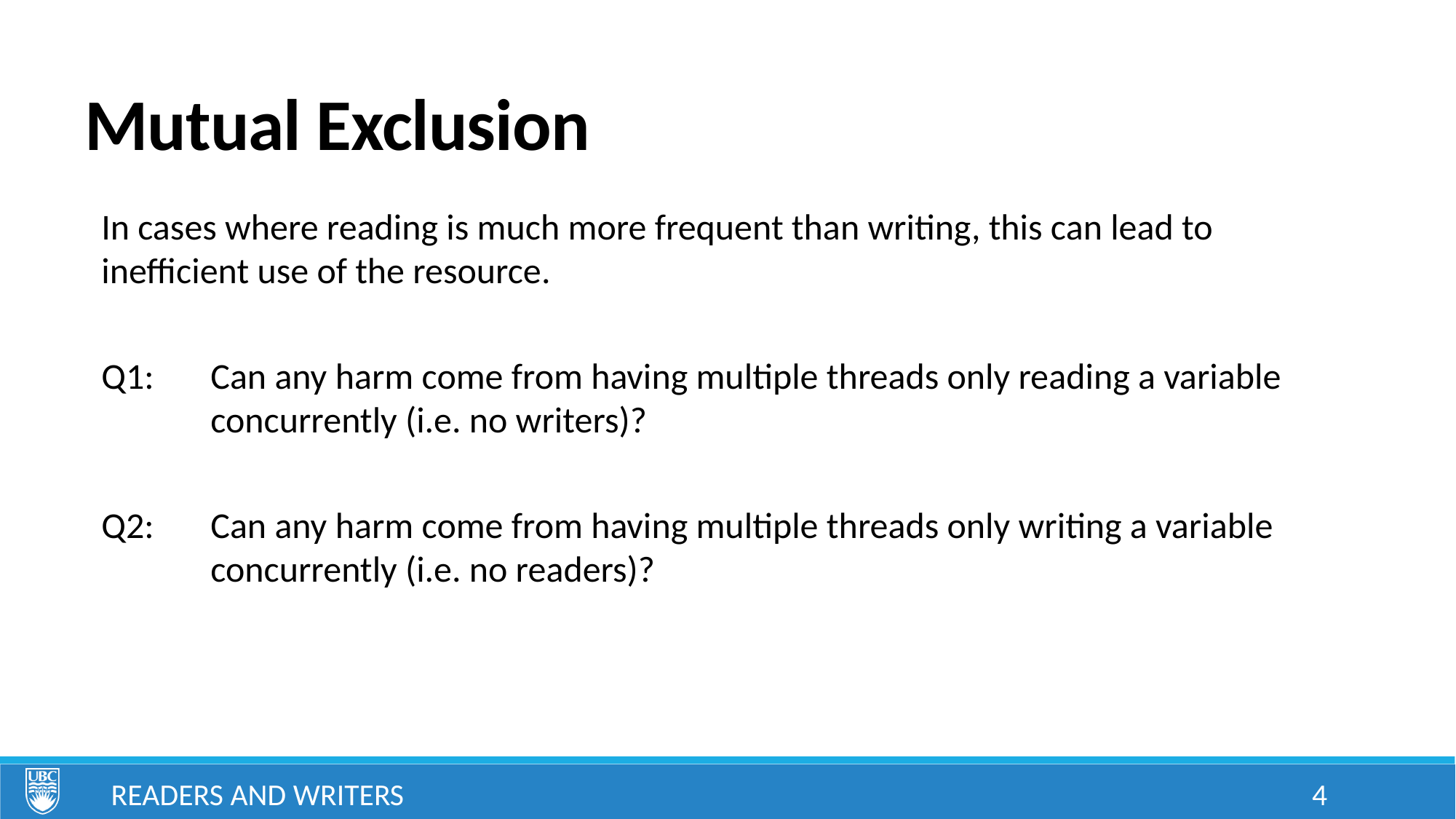

# Mutual Exclusion
In cases where reading is much more frequent than writing, this can lead to inefficient use of the resource.

Q1: 	Can any harm come from having multiple threads only reading a variable
	concurrently (i.e. no writers)?

Q2: 	Can any harm come from having multiple threads only writing a variable
	concurrently (i.e. no readers)?

Readers and Writers
4